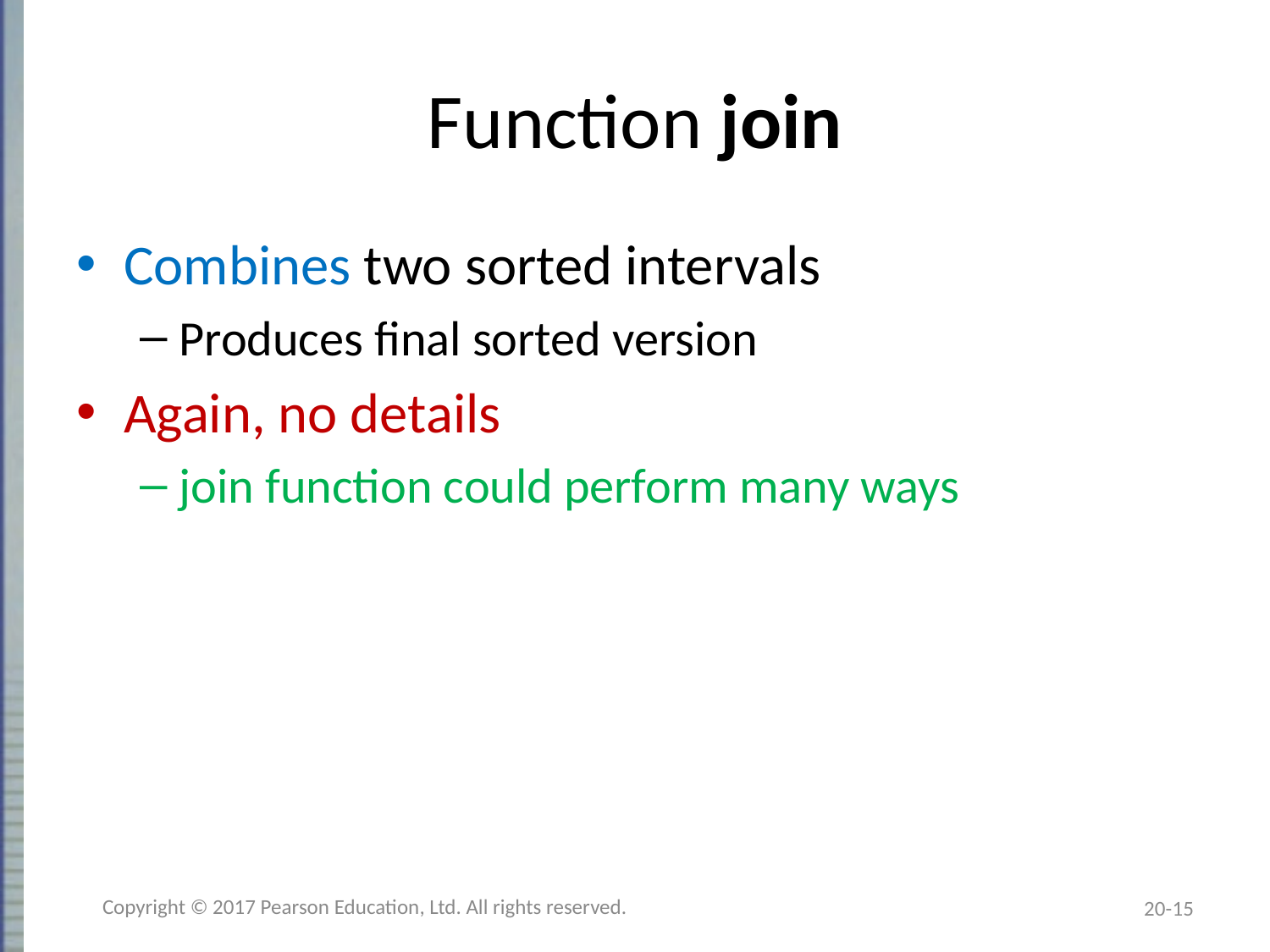

# Function join
Combines two sorted intervals
Produces final sorted version
Again, no details
join function could perform many ways
Copyright © 2017 Pearson Education, Ltd. All rights reserved.
20-15